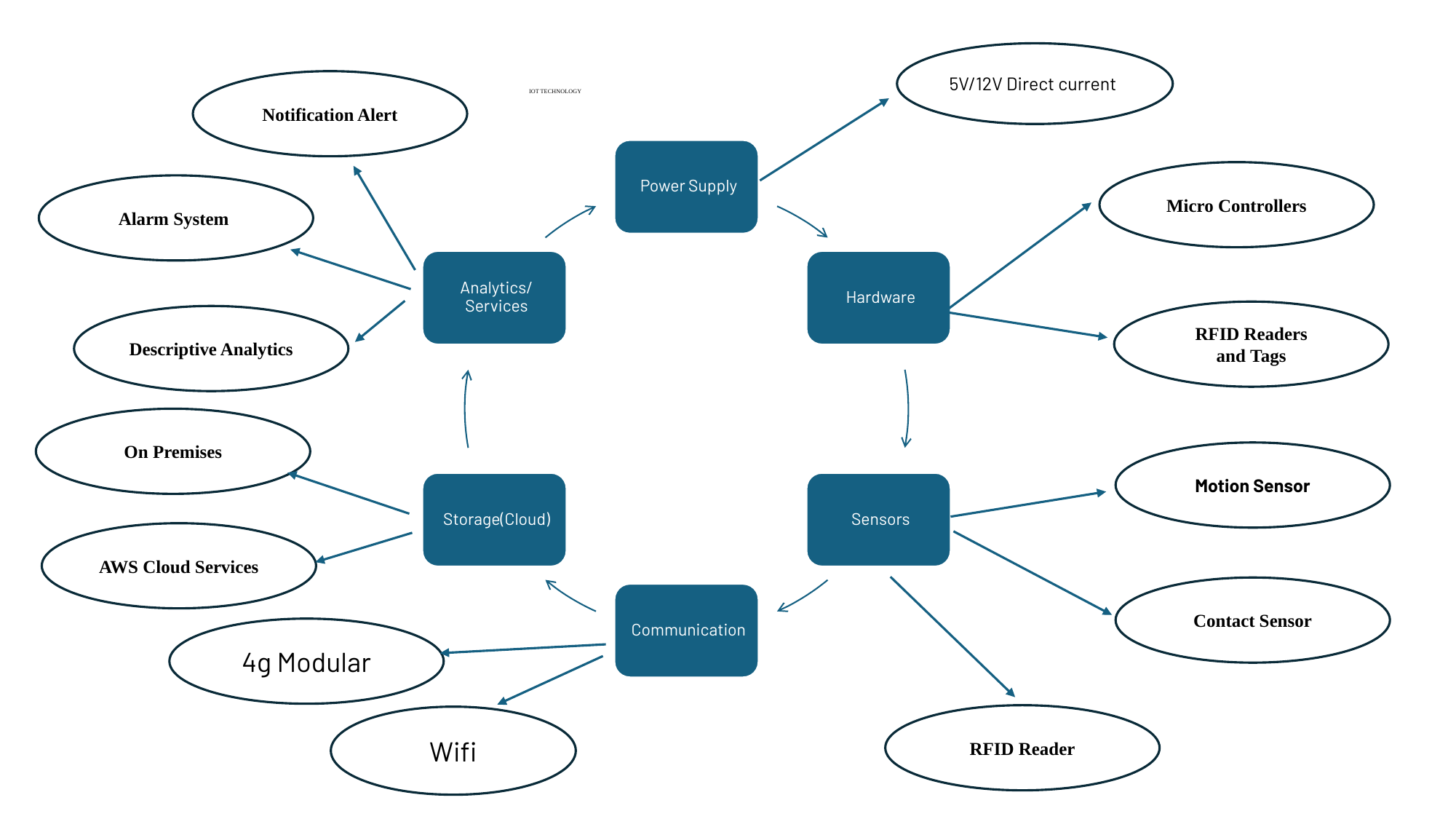

5V/12V Direct current
Notification Alert
# IOT TECHNOLOGY
Power Supply
Hardware
Sensors
Communication
Storage(Cloud)
Analytics/Services
Micro Controllers
Alarm System
RFID Readers and Tags
Descriptive Analytics
On Premises
Motion Sensor
AWS Cloud Services
Contact Sensor
4g Modular
RFID Reader
Wifi